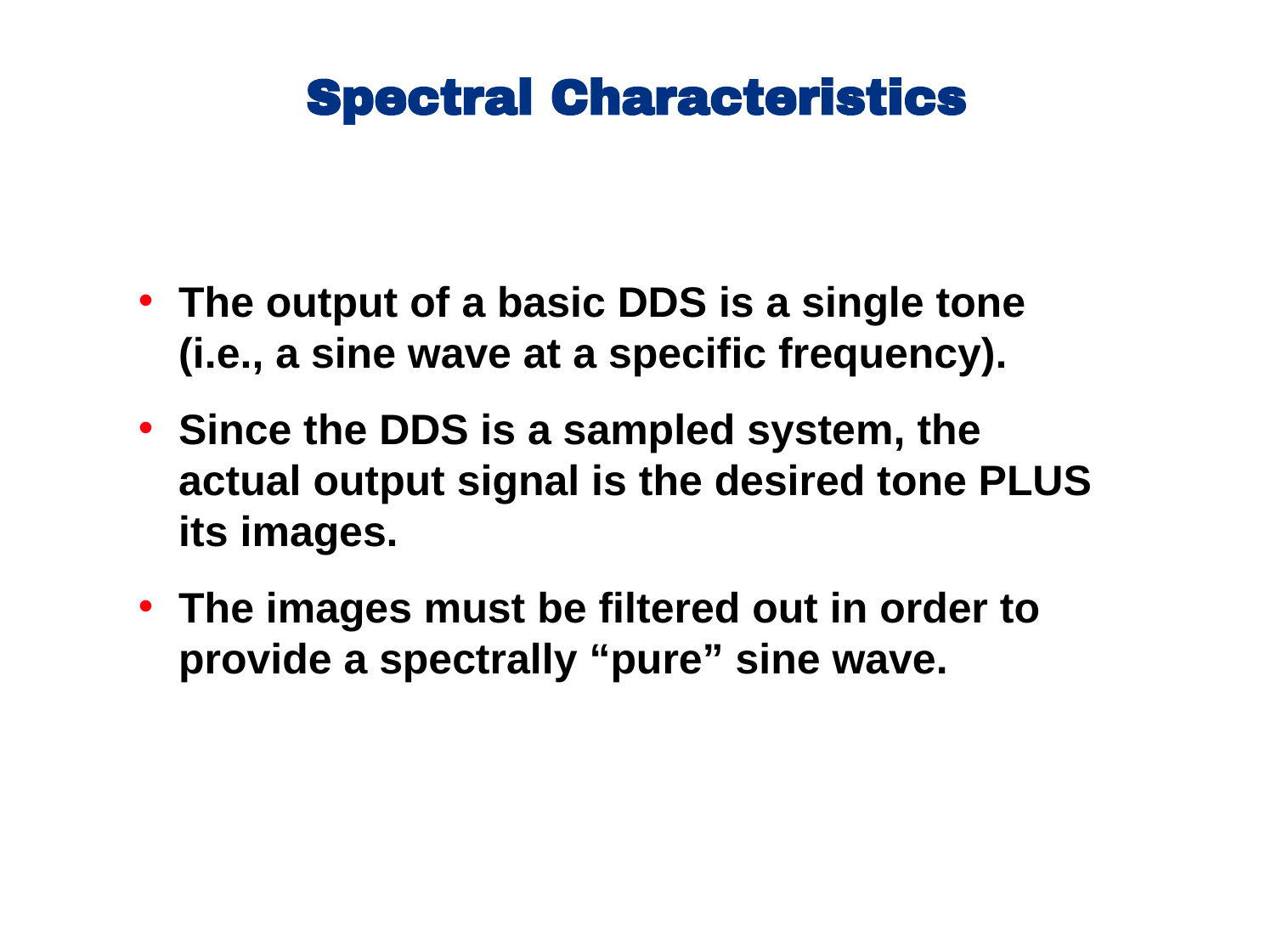

# Spectral Characteristics
The output of a basic DDS is a single tone (i.e., a sine wave at a specific frequency).
Since the DDS is a sampled system, the actual output signal is the desired tone PLUS its images.
The images must be filtered out in order to provide a spectrally “pure” sine wave.